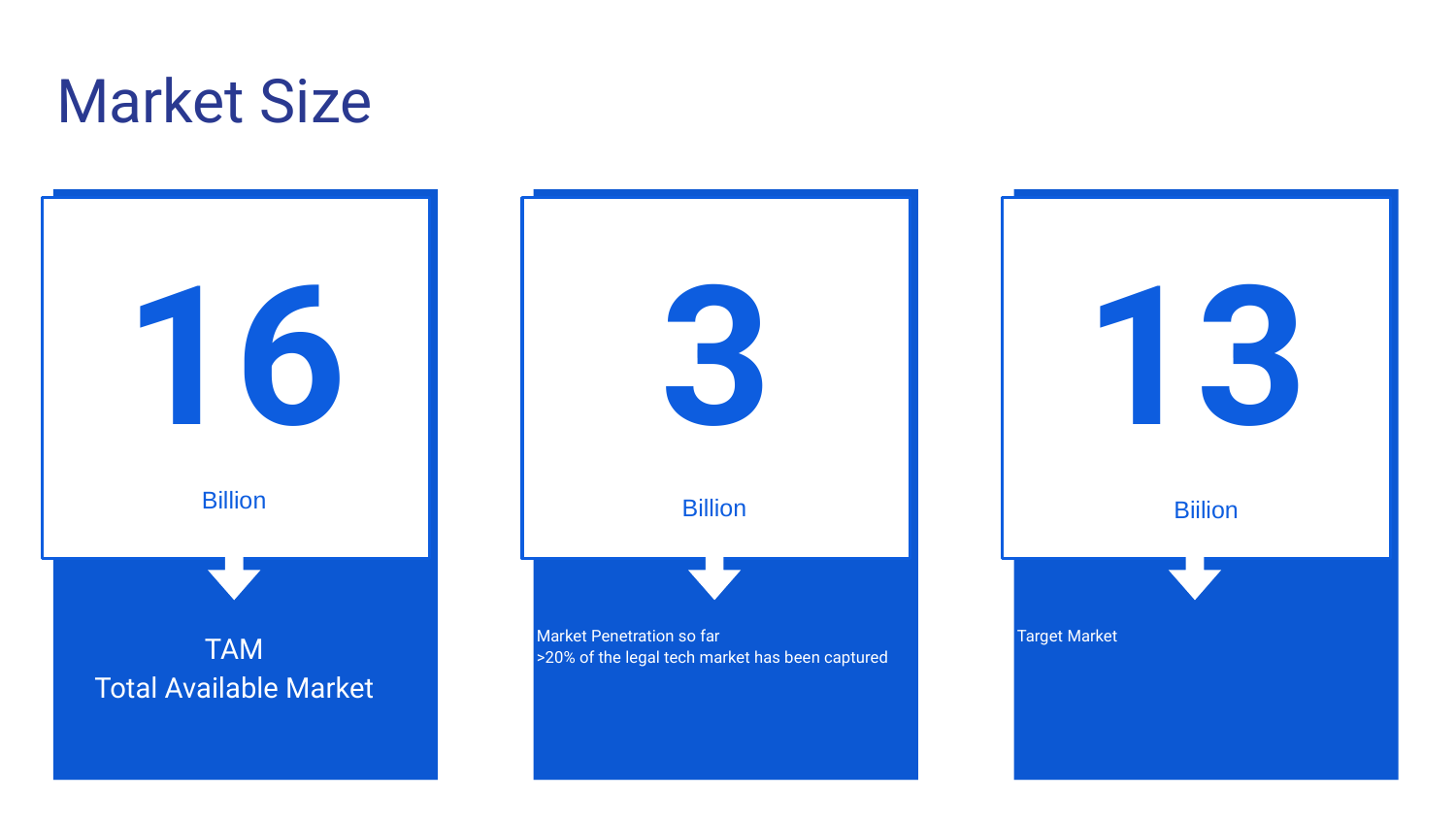

# Market Size

16
Billion

TAM
Total Available Market

3
Billion

Market Penetration so far
>20% of the legal tech market has been captured

13
Biilion

Target Market